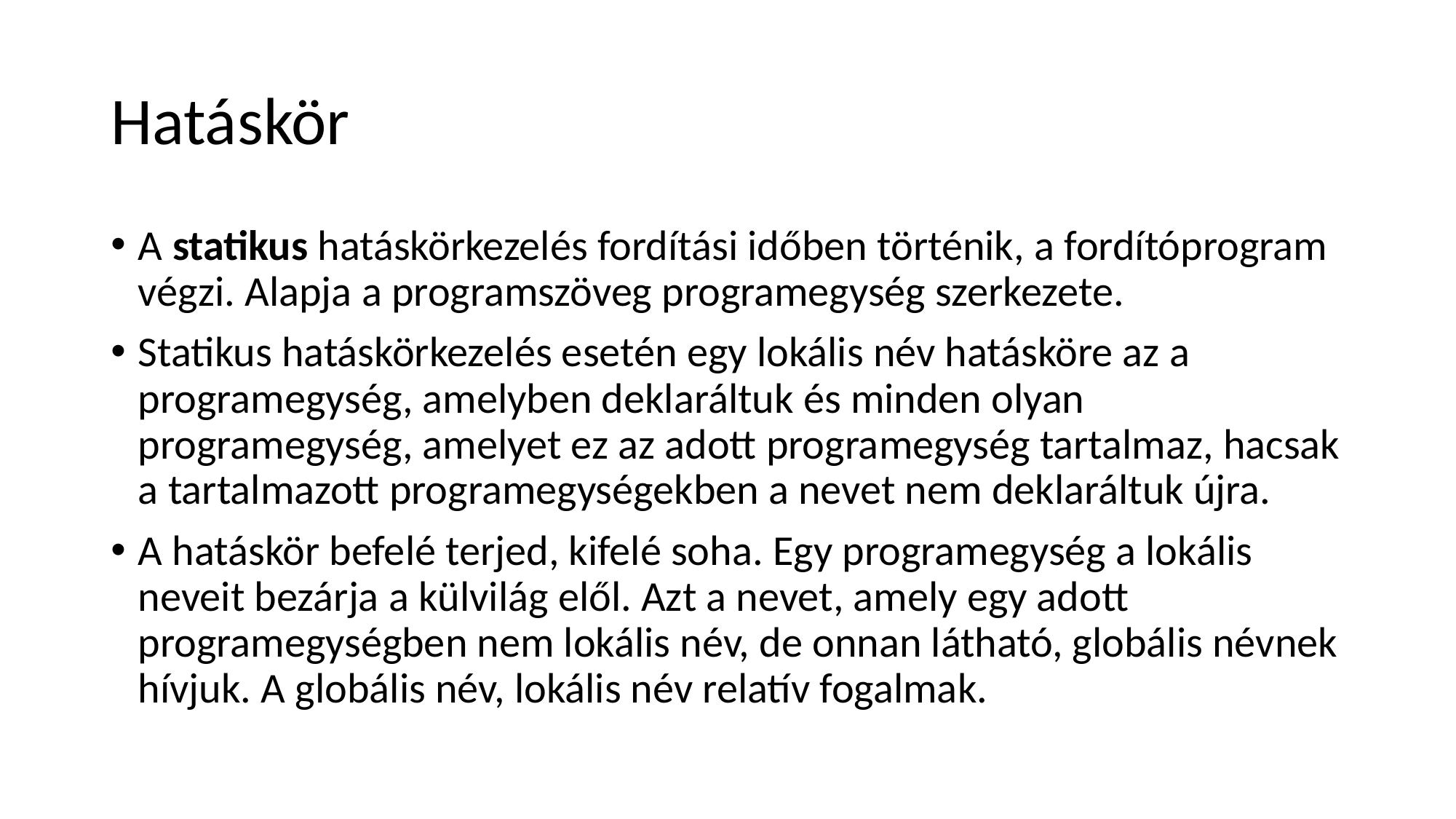

# Hatáskör
A statikus hatáskörkezelés fordítási időben történik, a fordítóprogram végzi. Alapja a programszöveg programegység szerkezete.
Statikus hatáskörkezelés esetén egy lokális név hatásköre az a programegység, amelyben deklaráltuk és minden olyan programegység, amelyet ez az adott programegység tartalmaz, hacsak a tartalmazott programegységekben a nevet nem deklaráltuk újra.
A hatáskör befelé terjed, kifelé soha. Egy programegység a lokális neveit bezárja a külvilág elől. Azt a nevet, amely egy adott programegységben nem lokális név, de onnan látható, globális névnek hívjuk. A globális név, lokális név relatív fogalmak.